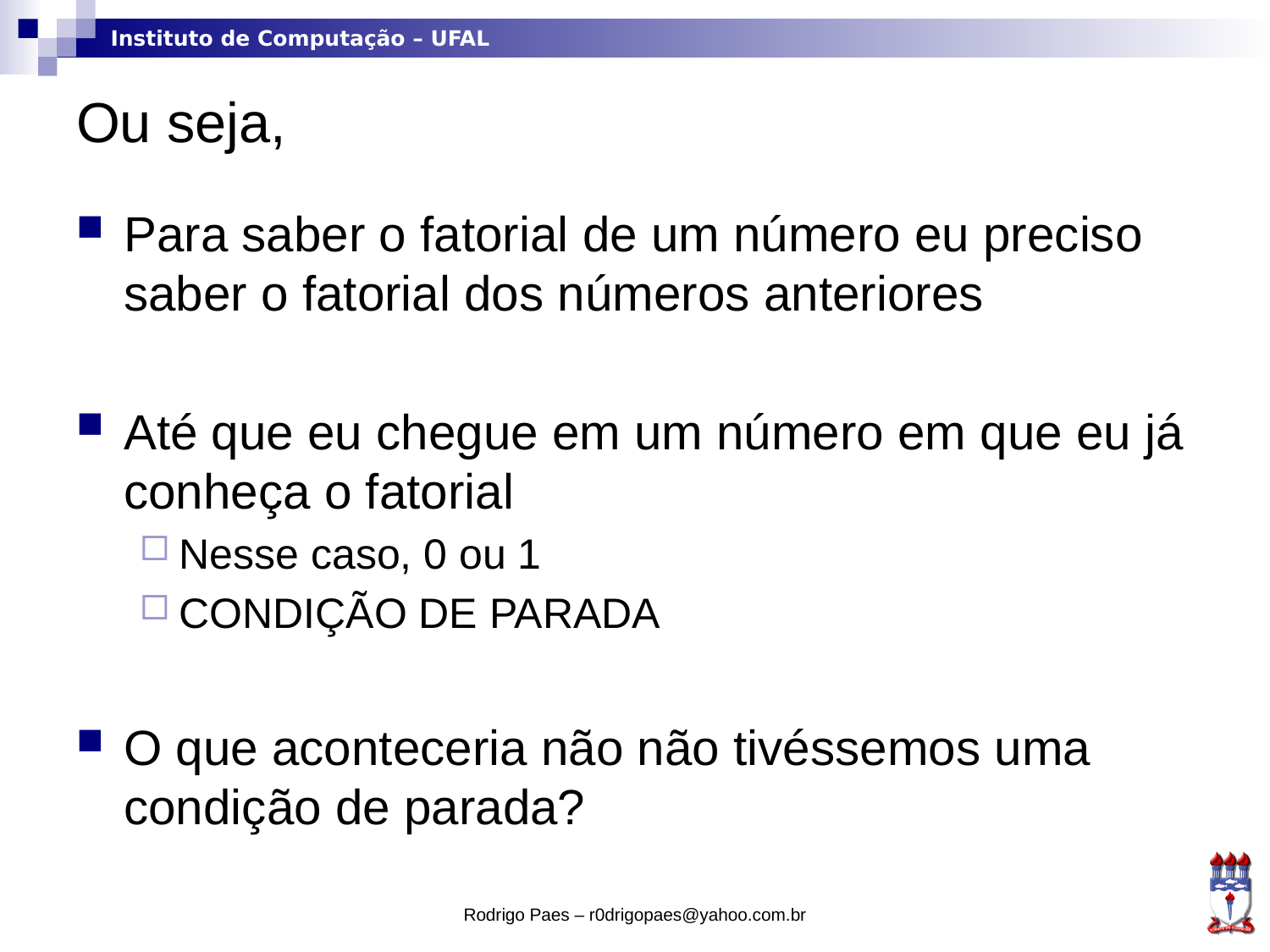

# Ou seja,
Para saber o fatorial de um número eu preciso saber o fatorial dos números anteriores

Até que eu chegue em um número em que eu já conheça o fatorial
Nesse caso, 0 ou 1
CONDIÇÃO DE PARADA

O que aconteceria não não tivéssemos uma condição de parada?

Rodrigo Paes – r0drigopaes@yahoo.com.br